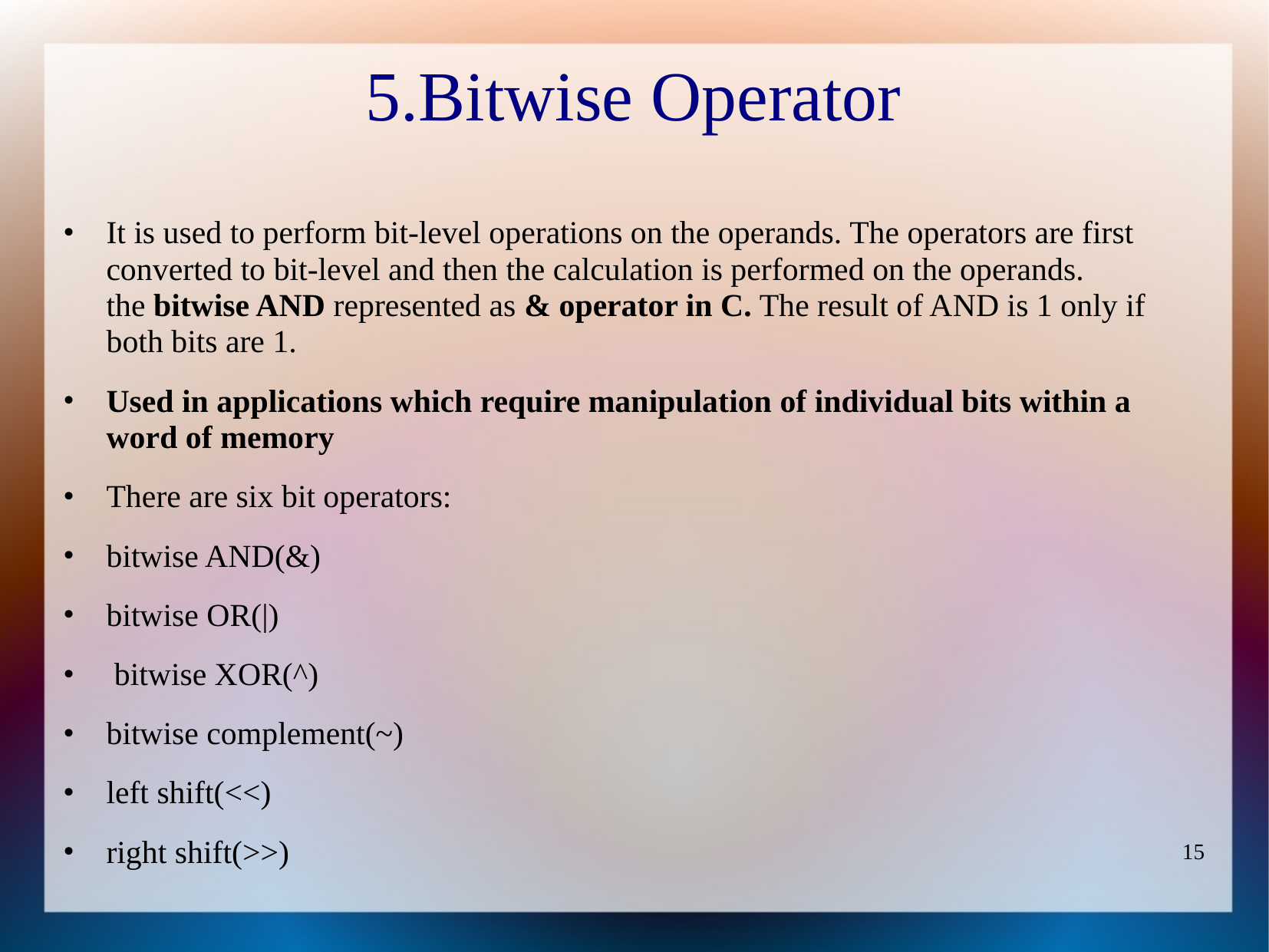

# 5.Bitwise Operator
It is used to perform bit-level operations on the operands. The operators are first converted to bit-level and then the calculation is performed on the operands. the bitwise AND represented as & operator in C. The result of AND is 1 only if both bits are 1.
Used in applications which require manipulation of individual bits within a word of memory
There are six bit operators:
bitwise AND(&)
bitwise OR(|)
 bitwise XOR(^)
bitwise complement(~)
left shift(<<)
right shift(>>)
15